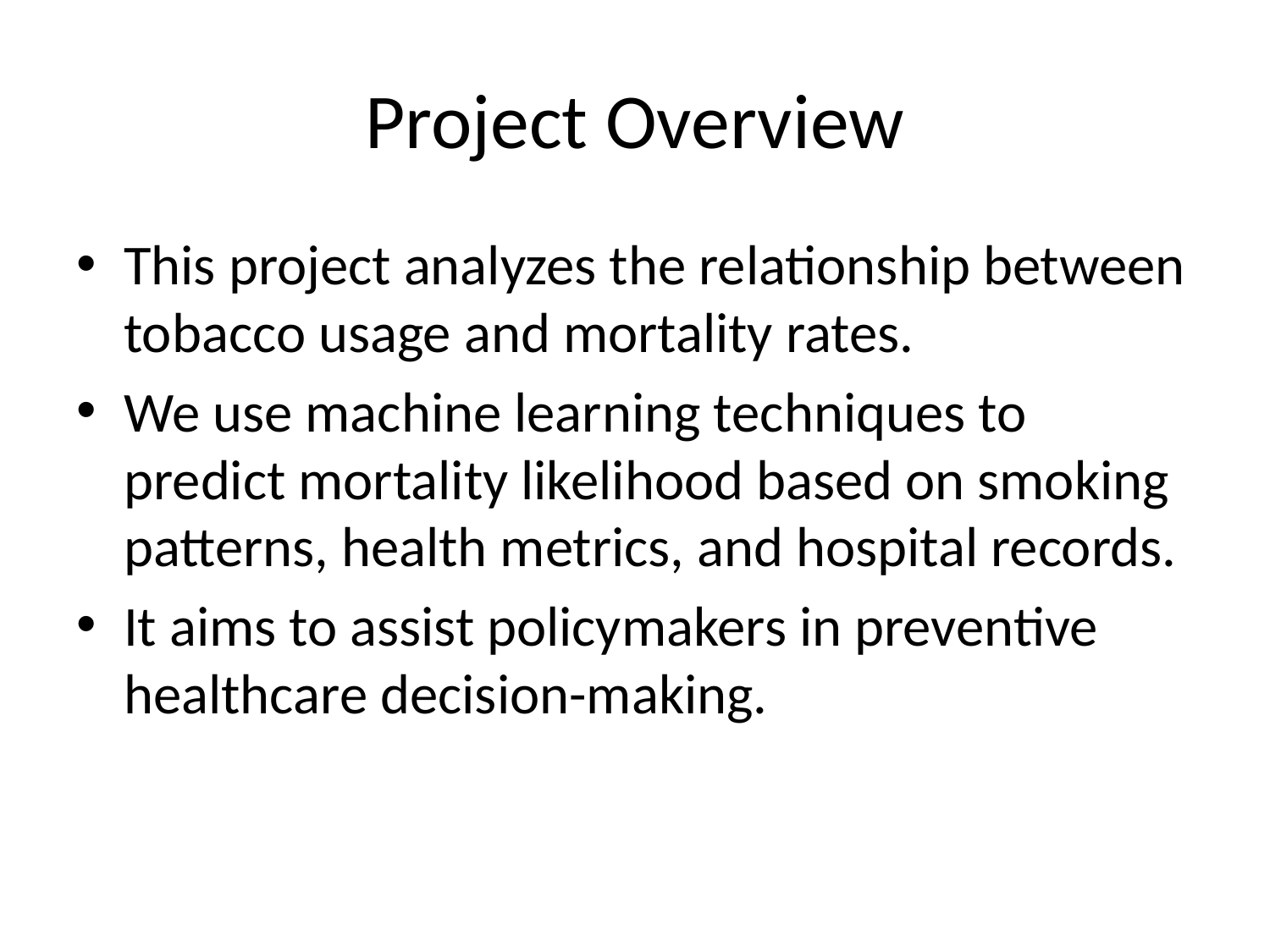

# Project Overview
This project analyzes the relationship between tobacco usage and mortality rates.
We use machine learning techniques to predict mortality likelihood based on smoking patterns, health metrics, and hospital records.
It aims to assist policymakers in preventive healthcare decision-making.